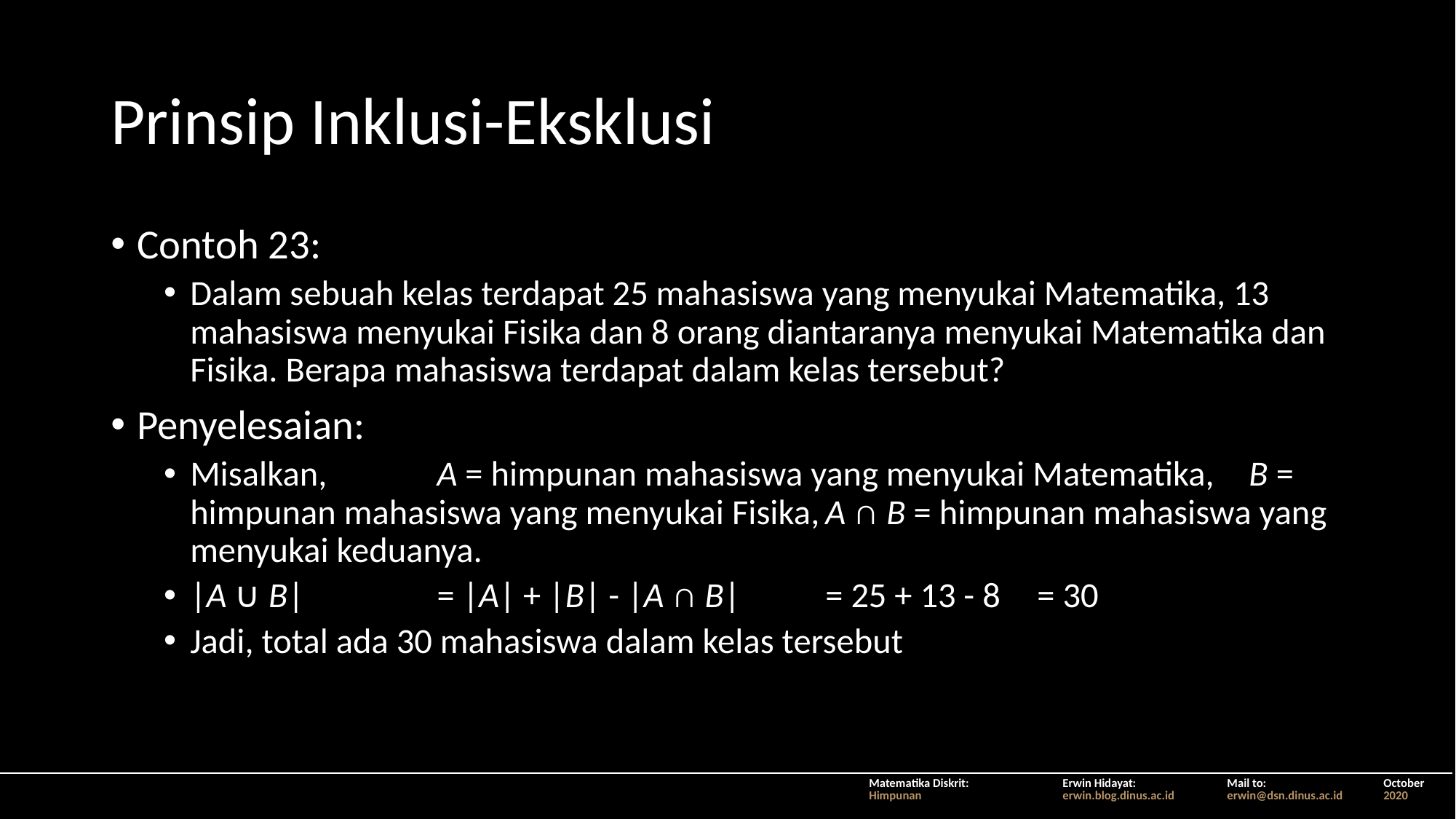

# Prinsip Inklusi-Eksklusi
Contoh 23:
Dalam sebuah kelas terdapat 25 mahasiswa yang menyukai Matematika, 13 mahasiswa menyukai Fisika dan 8 orang diantaranya menyukai Matematika dan Fisika. Berapa mahasiswa terdapat dalam kelas tersebut?
Penyelesaian:
Misalkan,	A = himpunan mahasiswa yang menyukai Matematika,			B = himpunan mahasiswa yang menyukai Fisika,				A ∩ B = himpunan mahasiswa yang menyukai keduanya.
|A ∪ B|	= |A| + |B| - |A ∩ B|									= 25 + 13 - 8 										= 30
Jadi, total ada 30 mahasiswa dalam kelas tersebut